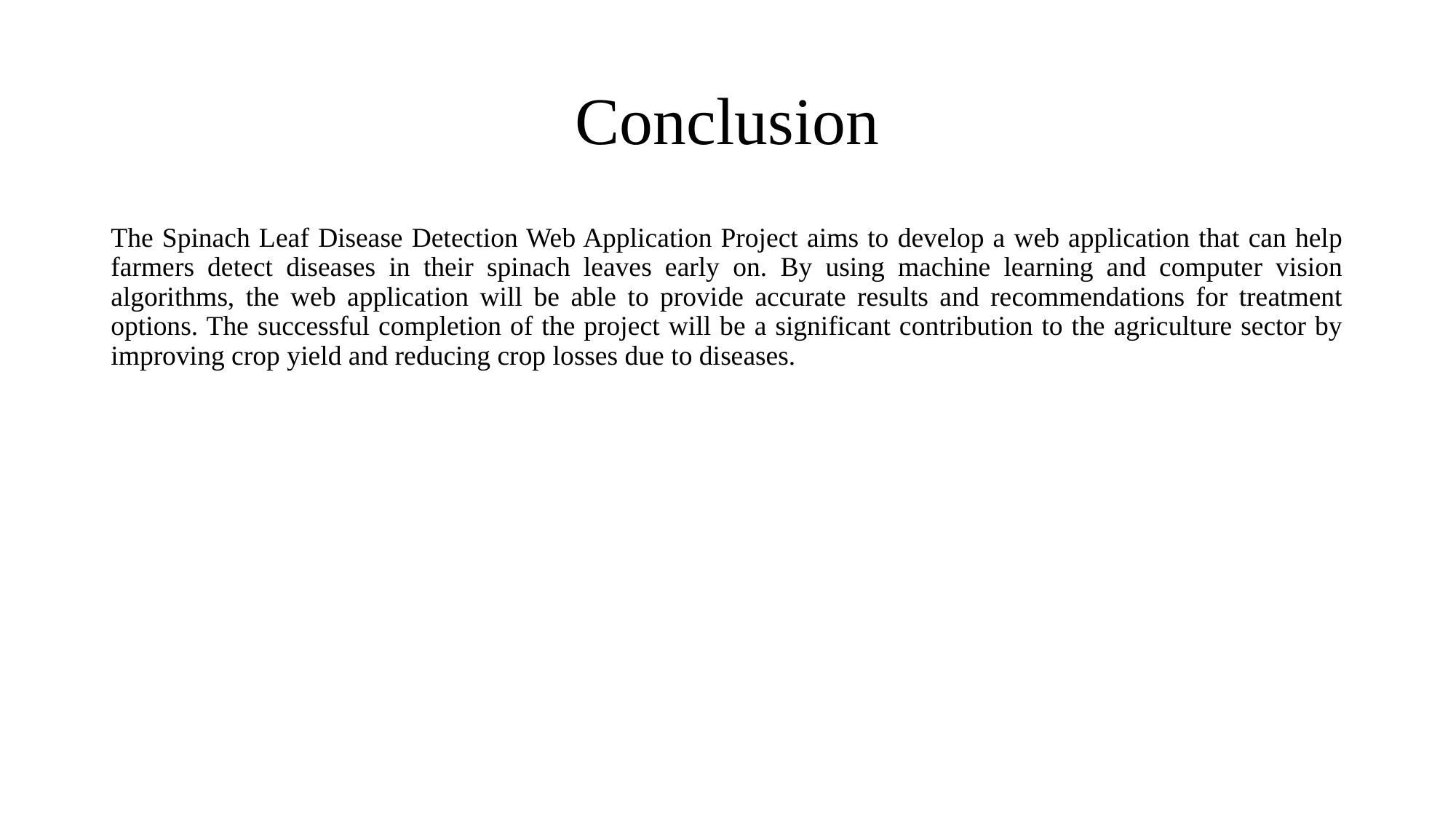

# Conclusion
The Spinach Leaf Disease Detection Web Application Project aims to develop a web application that can help farmers detect diseases in their spinach leaves early on. By using machine learning and computer vision algorithms, the web application will be able to provide accurate results and recommendations for treatment options. The successful completion of the project will be a significant contribution to the agriculture sector by improving crop yield and reducing crop losses due to diseases.